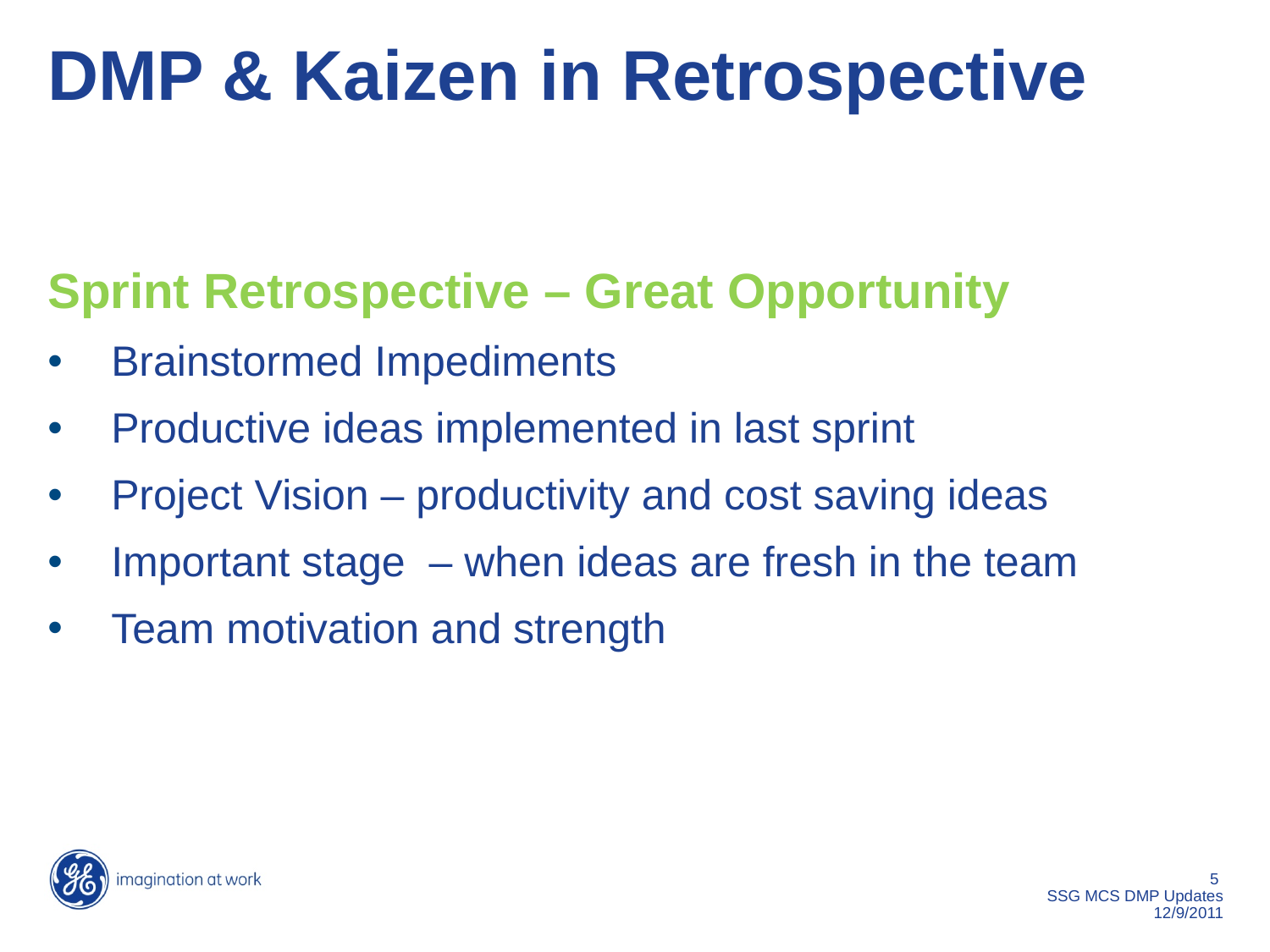

# DMP & Kaizen in Retrospective
Sprint Retrospective – Great Opportunity
Brainstormed Impediments
Productive ideas implemented in last sprint
Project Vision – productivity and cost saving ideas
Important stage  – when ideas are fresh in the team
Team motivation and strength